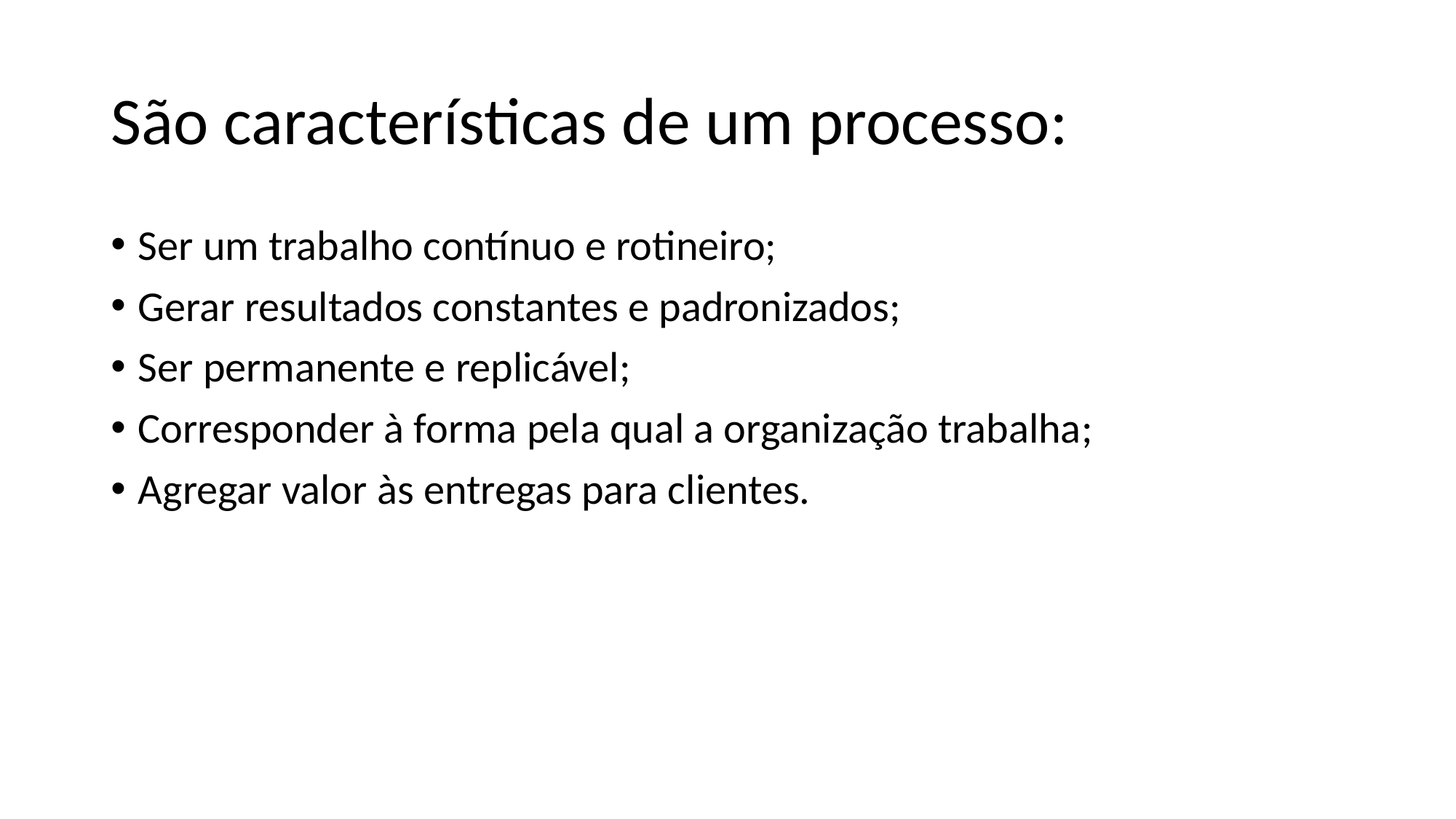

# São características de um processo:
Ser um trabalho contínuo e rotineiro;
Gerar resultados constantes e padronizados;
Ser permanente e replicável;
Corresponder à forma pela qual a organização trabalha;
Agregar valor às entregas para clientes.